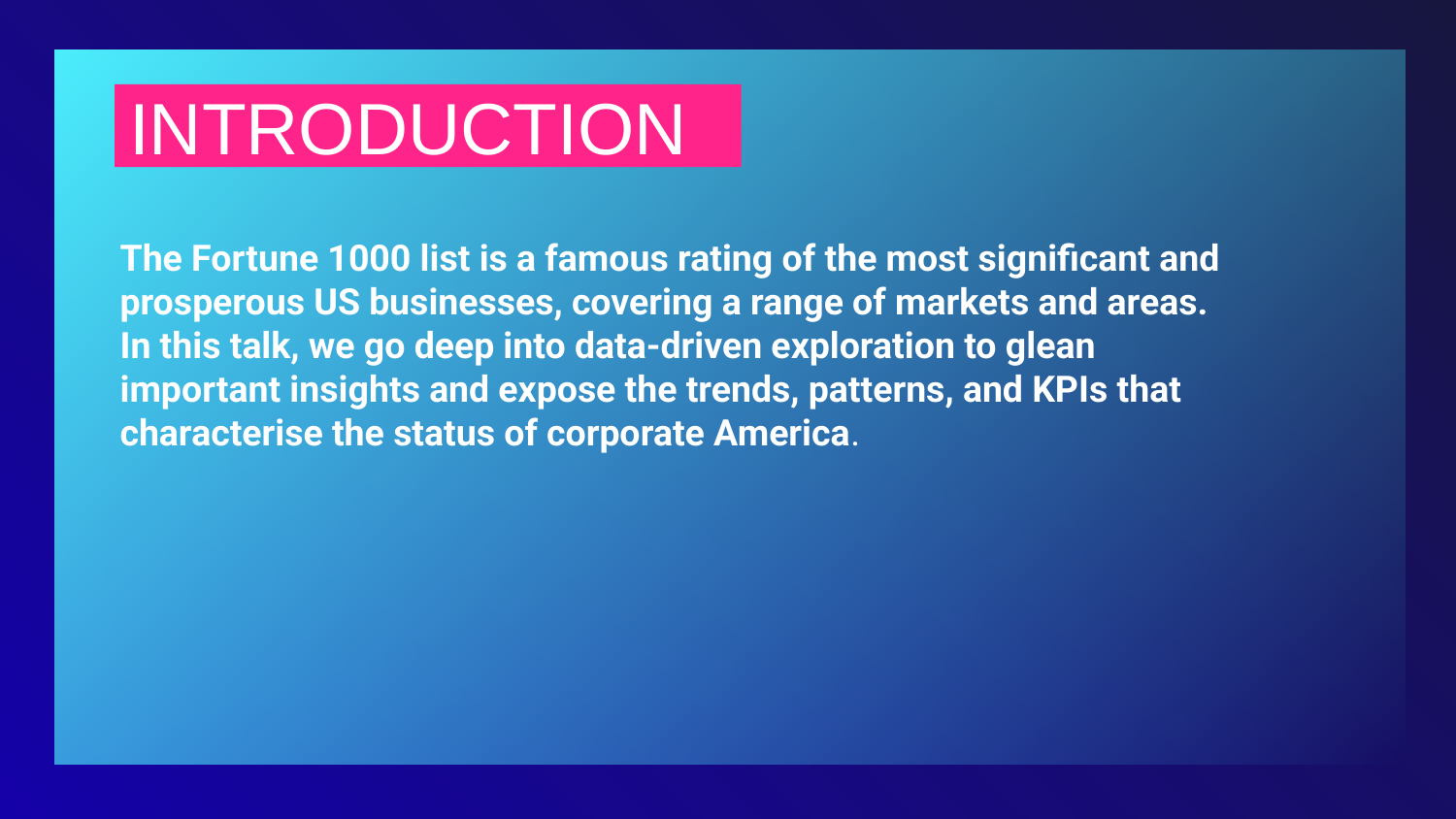

# INTRODUCTION
The Fortune 1000 list is a famous rating of the most significant and prosperous US businesses, covering a range of markets and areas. In this talk, we go deep into data-driven exploration to glean important insights and expose the trends, patterns, and KPIs that characterise the status of corporate America.